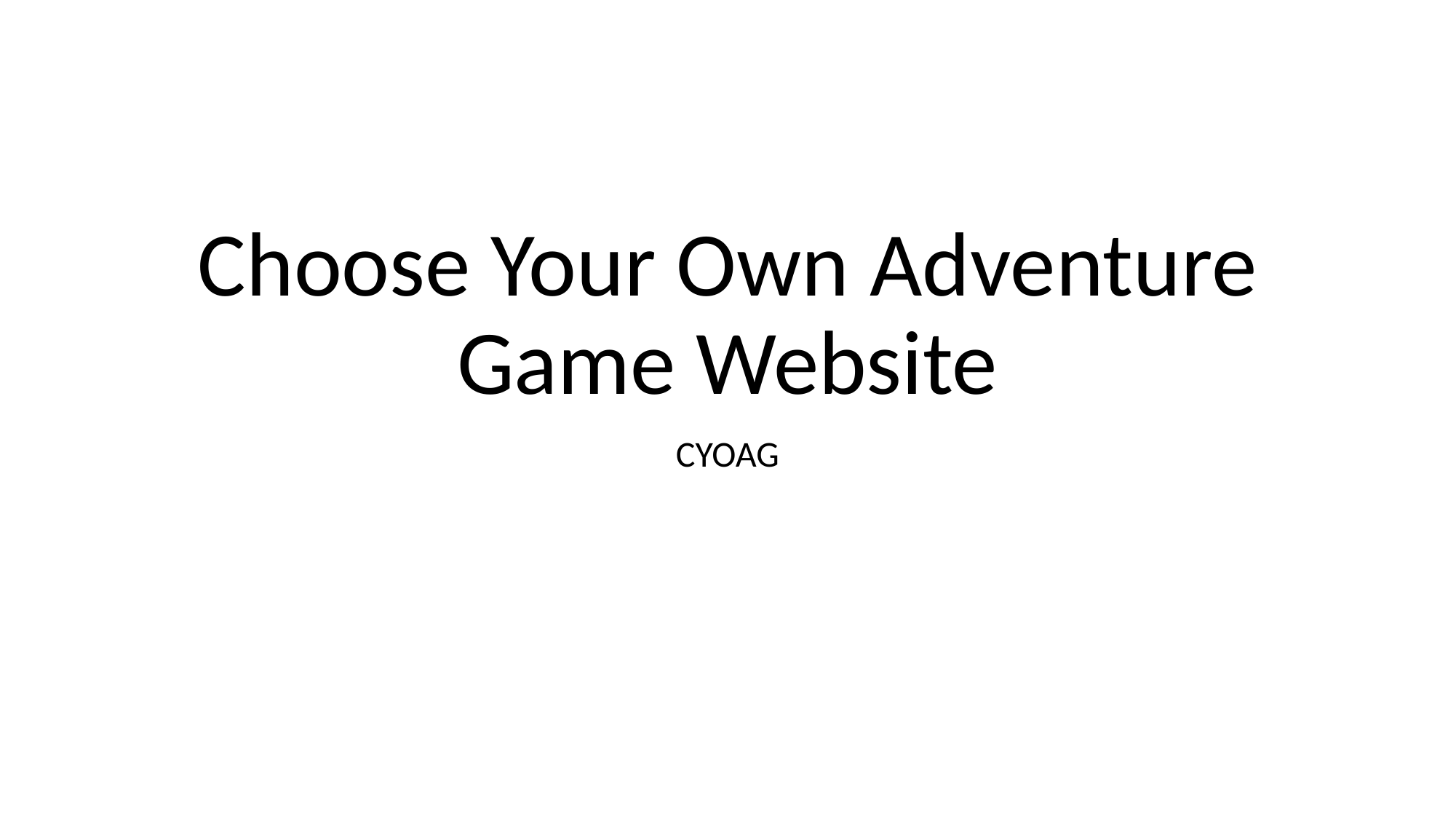

# Choose Your Own Adventure Game Website
CYOAG